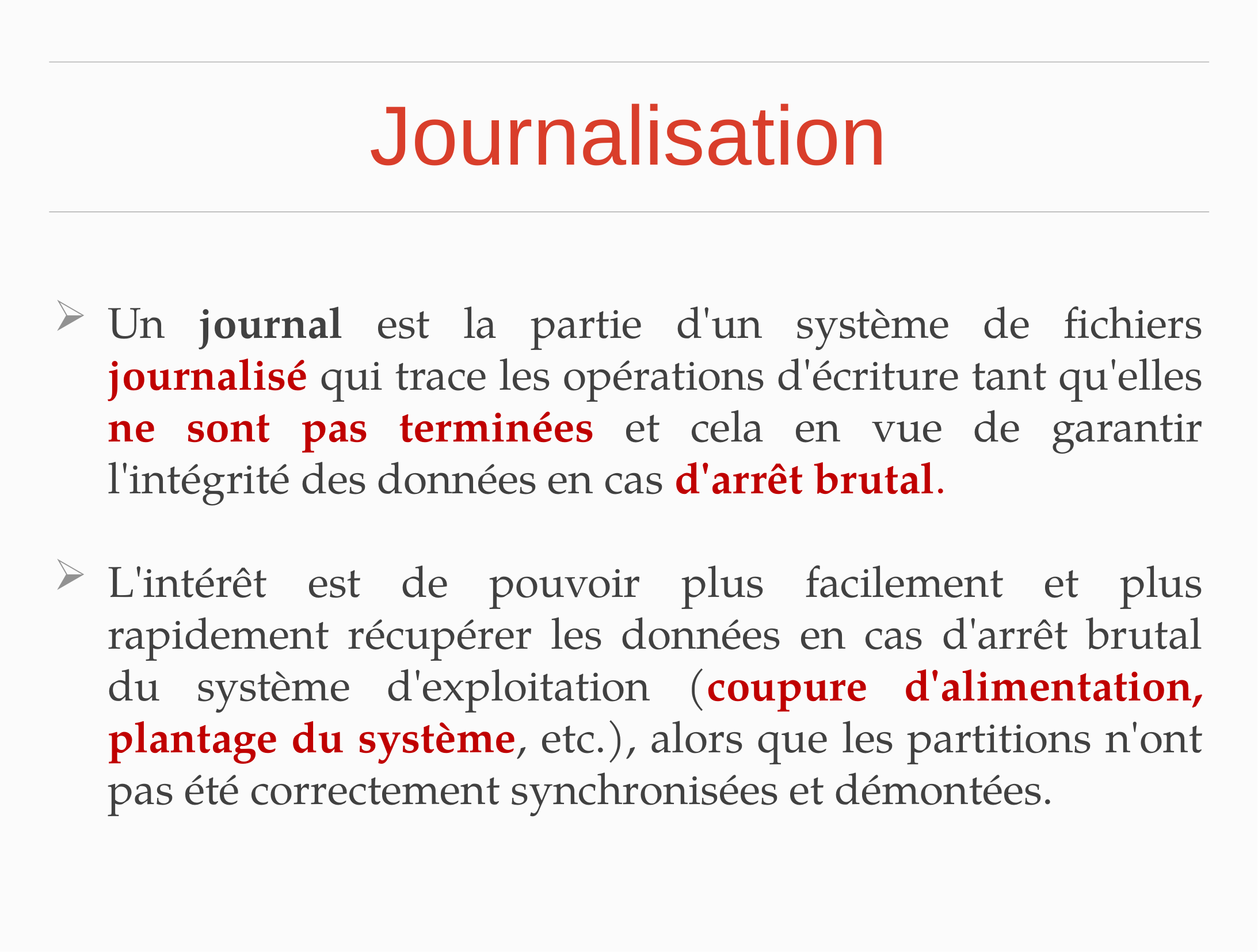

# Journalisation
Un journal est la partie d'un système de fichiers journalisé qui trace les opérations d'écriture tant qu'elles ne sont pas terminées et cela en vue de garantir l'intégrité des données en cas d'arrêt brutal.

L'intérêt est de pouvoir plus facilement et plus rapidement récupérer les données en cas d'arrêt brutal du système d'exploitation (coupure d'alimentation, plantage du système, etc.), alors que les partitions n'ont pas été correctement synchronisées et démontées.